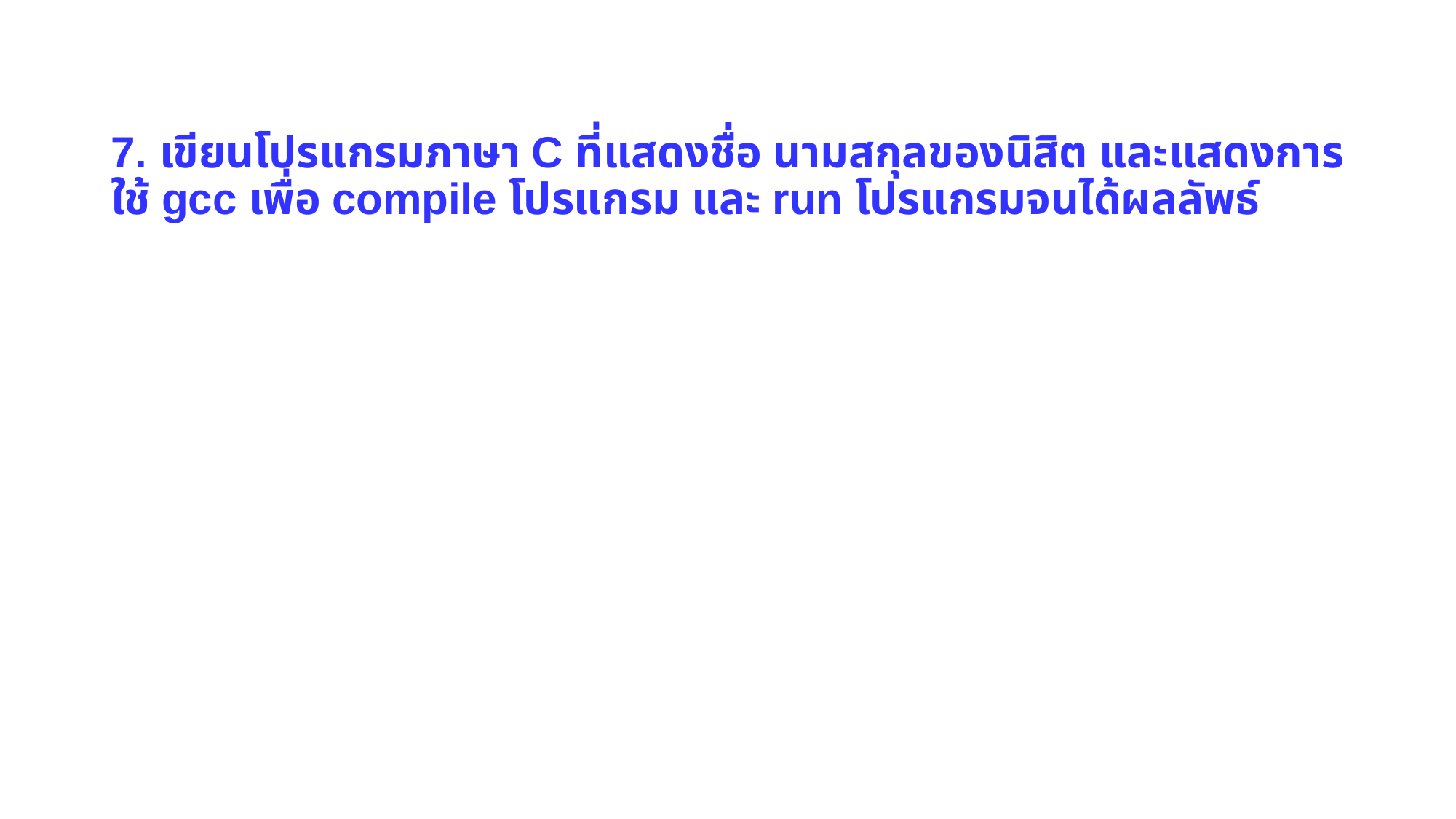

# 7. เขียนโปรแกรมภาษา C ที่แสดงชื่อ นามสกุลของนิสิต และแสดงการใช้ gcc เพื่อ compile โปรแกรม และ run โปรแกรมจนได้ผลลัพธ์